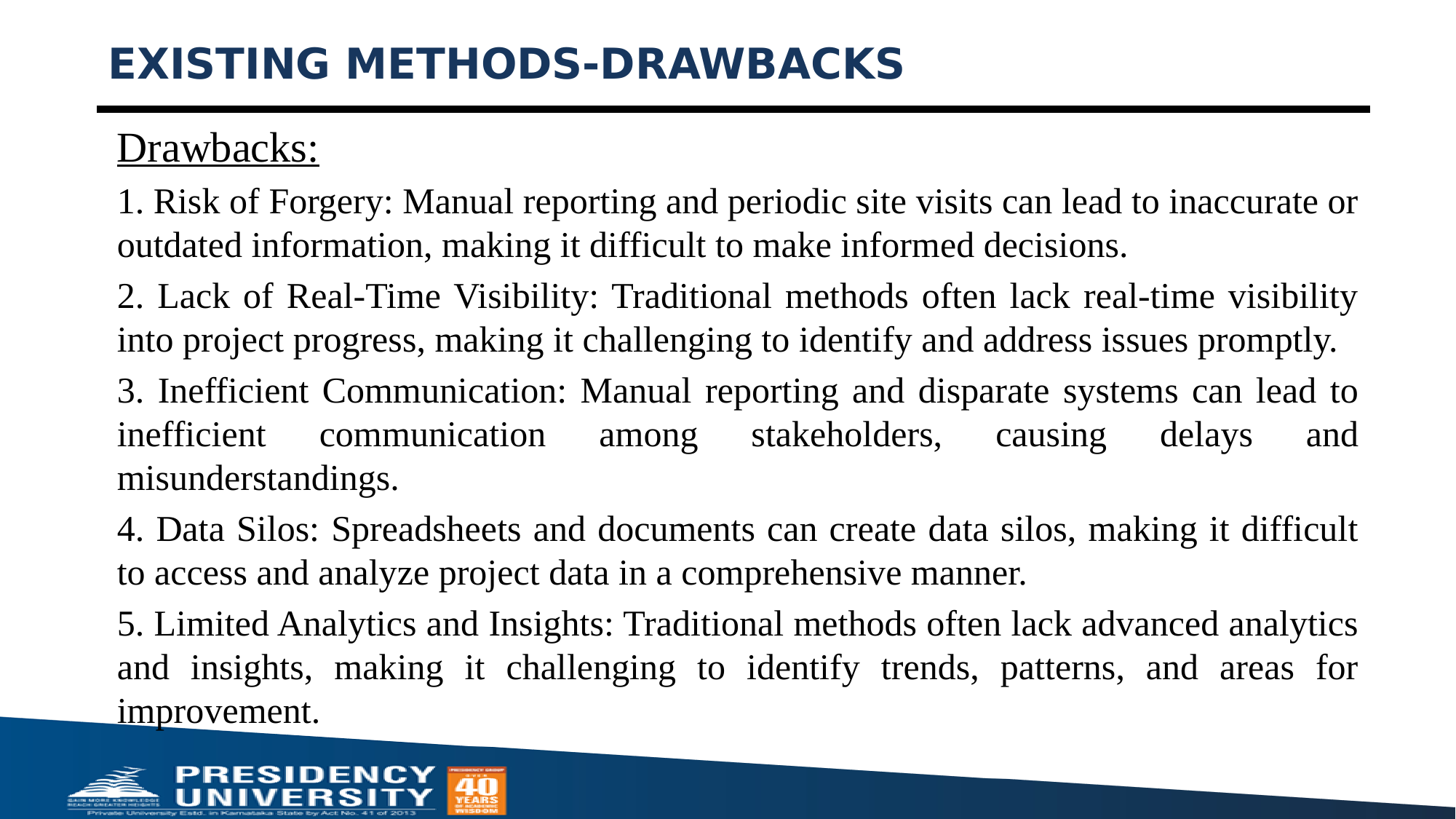

# EXISTING METHODS-DRAWBACKS
Drawbacks:
1. Risk of Forgery: Manual reporting and periodic site visits can lead to inaccurate or outdated information, making it difficult to make informed decisions.
2. Lack of Real-Time Visibility: Traditional methods often lack real-time visibility into project progress, making it challenging to identify and address issues promptly.
3. Inefficient Communication: Manual reporting and disparate systems can lead to inefficient communication among stakeholders, causing delays and misunderstandings.
4. Data Silos: Spreadsheets and documents can create data silos, making it difficult to access and analyze project data in a comprehensive manner.
5. Limited Analytics and Insights: Traditional methods often lack advanced analytics and insights, making it challenging to identify trends, patterns, and areas for improvement.